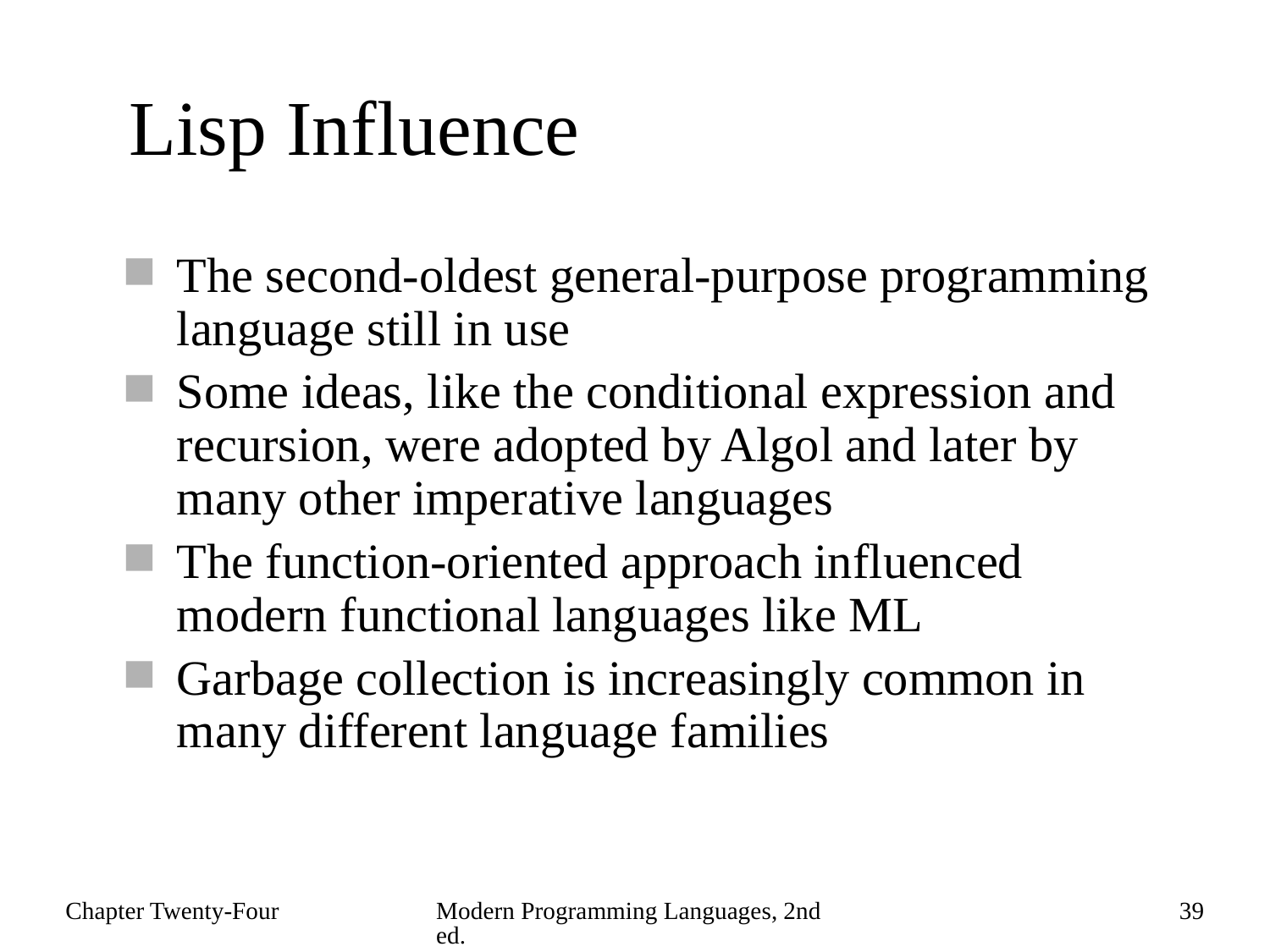

# Lisp Influence
The second-oldest general-purpose programming language still in use
Some ideas, like the conditional expression and recursion, were adopted by Algol and later by many other imperative languages
The function-oriented approach influenced modern functional languages like ML
Garbage collection is increasingly common in many different language families
Chapter Twenty-Four
Modern Programming Languages, 2nd ed.
39